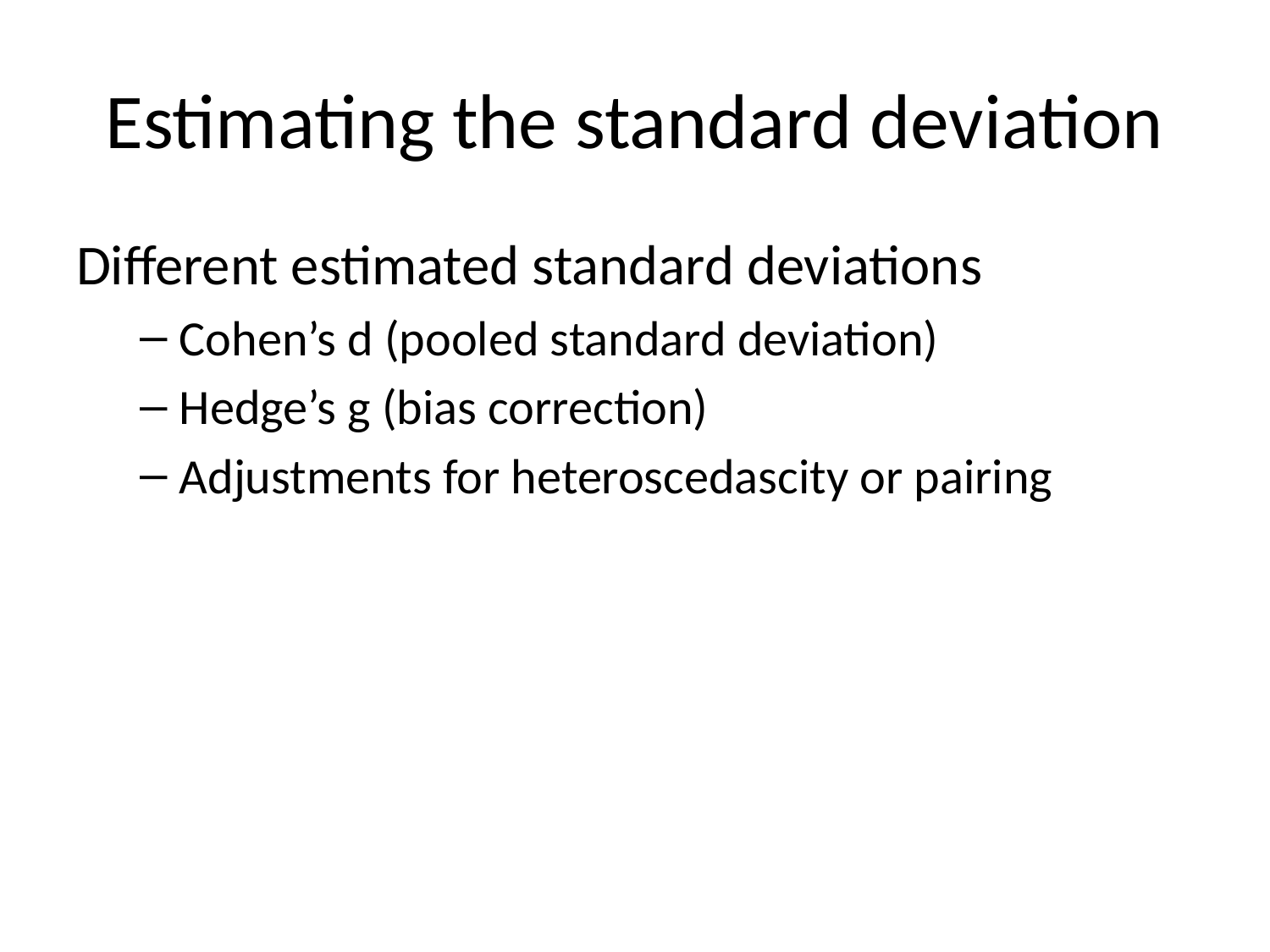

# Estimating the standard deviation
Different estimated standard deviations
Cohen’s d (pooled standard deviation)
Hedge’s g (bias correction)
Adjustments for heteroscedascity or pairing